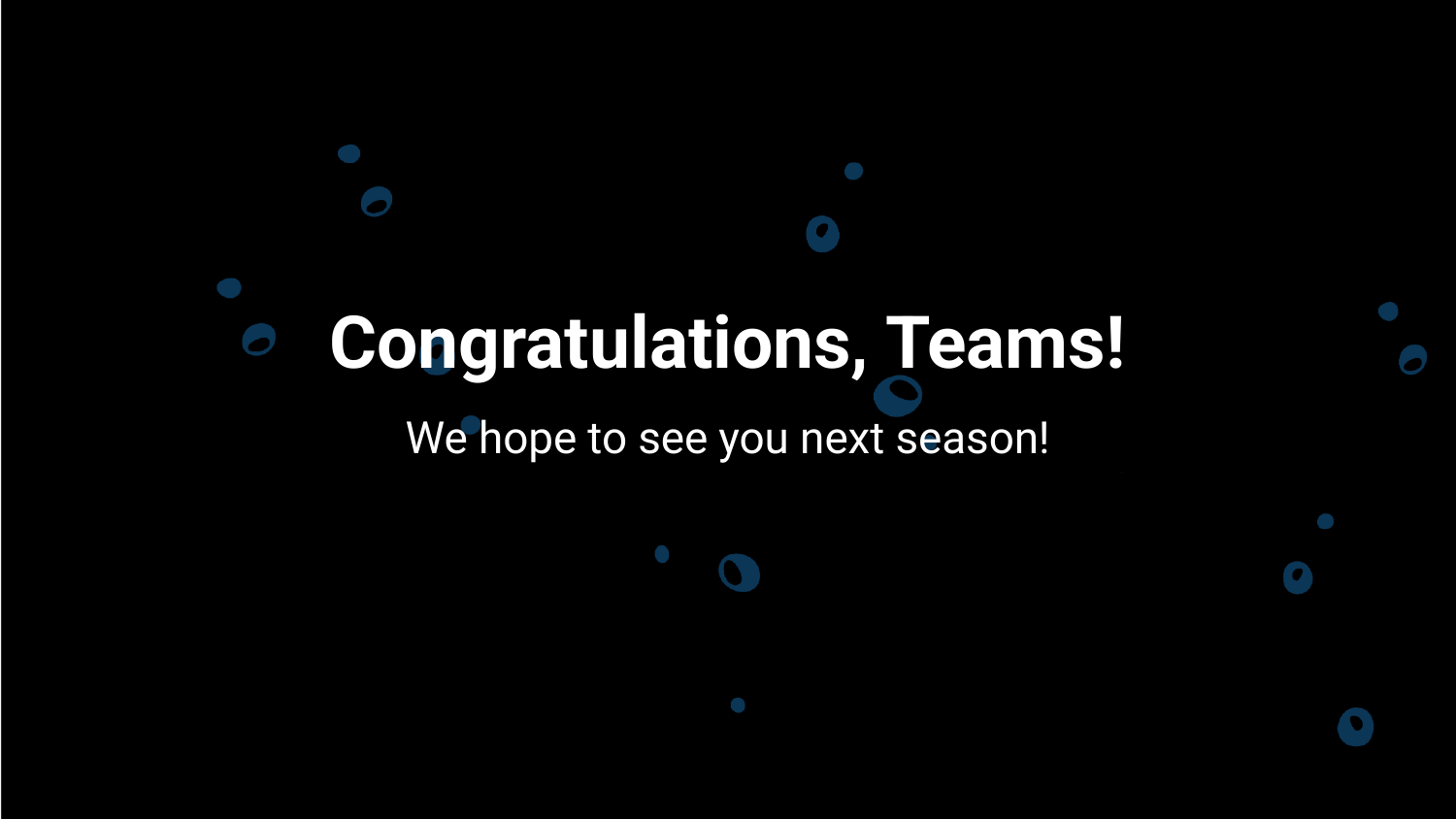

# Congratulations, Teams!
We hope to see you next season!